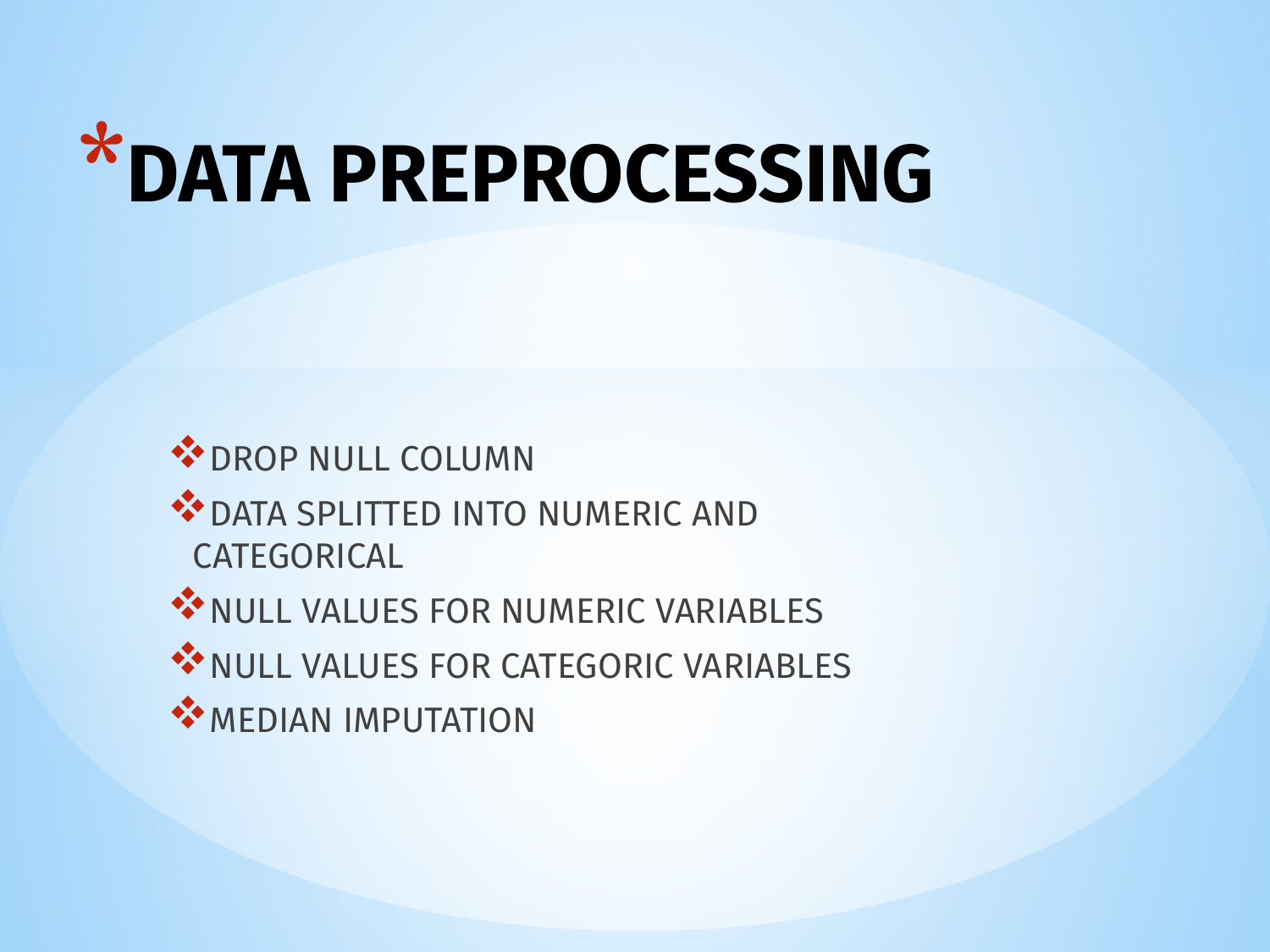

# DATA PREPROCESSING
DROP NULL COLUMN
DATA SPLITTED INTO NUMERIC AND CATEGORICAL
NULL VALUES FOR NUMERIC VARIABLES
NULL VALUES FOR CATEGORIC VARIABLES
MEDIAN IMPUTATION